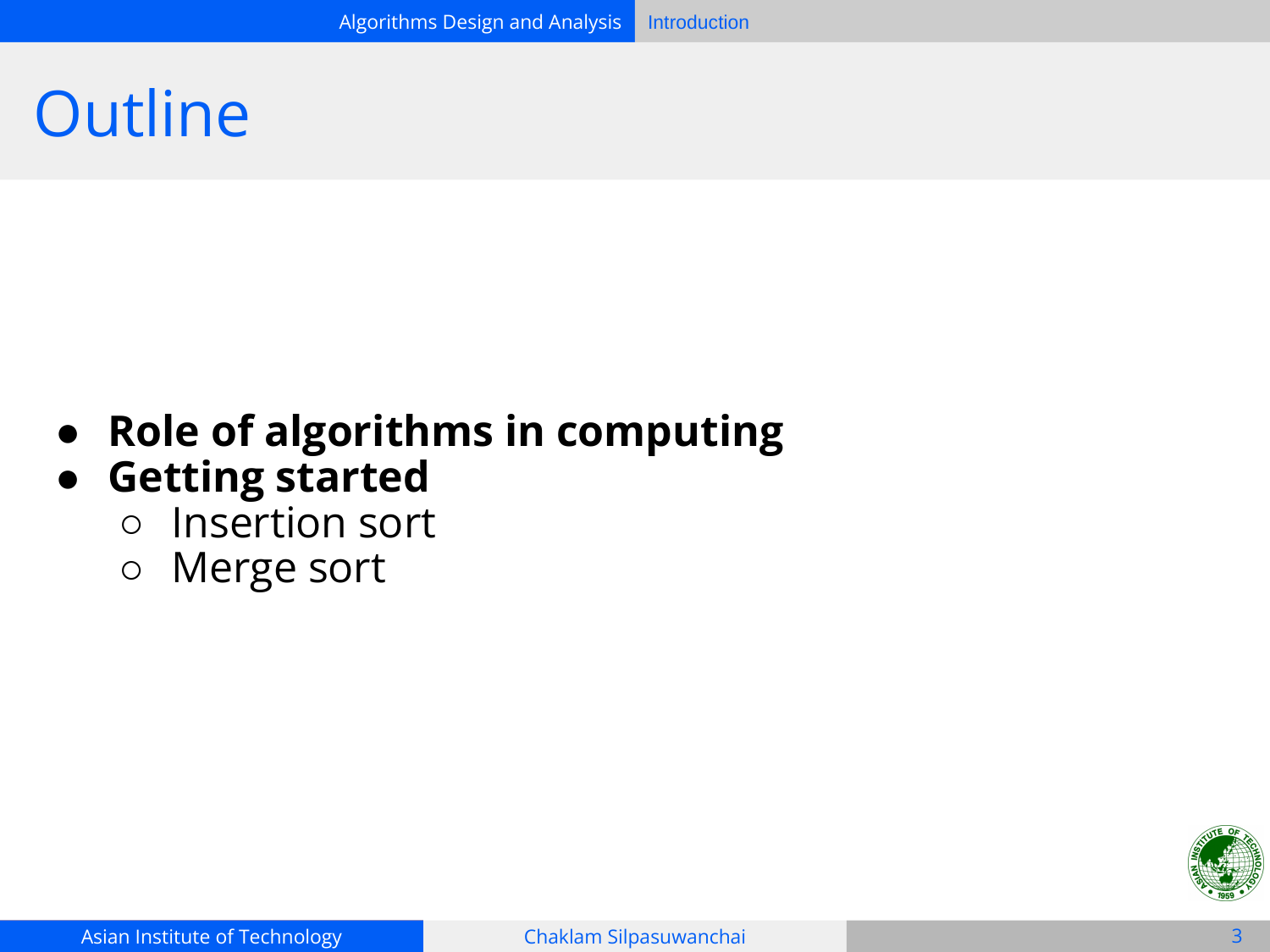

# Outline
Role of algorithms in computing
Getting started
Insertion sort
Merge sort
3